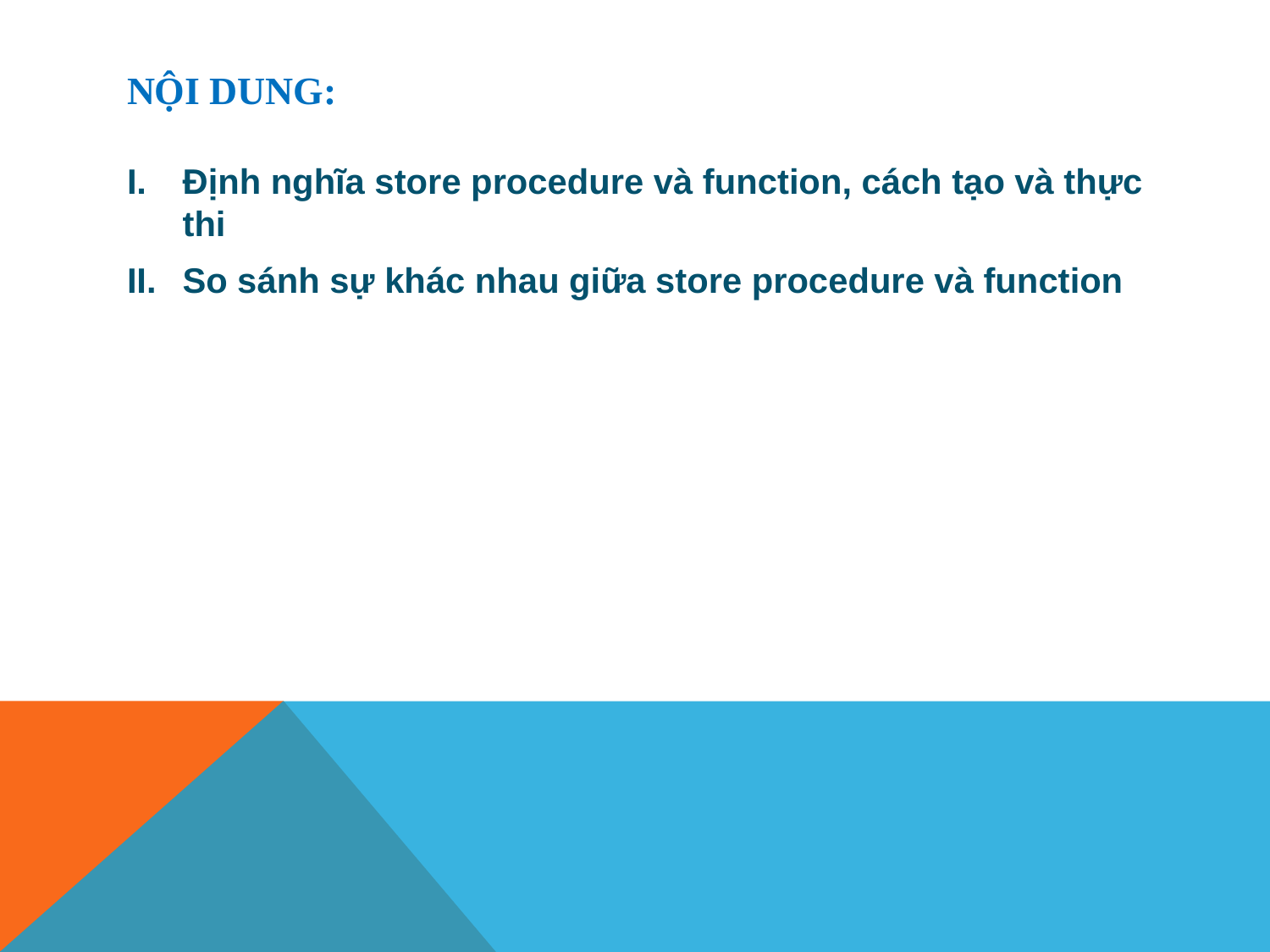

# NỘI DUNG:
Định nghĩa store procedure và function, cách tạo và thực thi
So sánh sự khác nhau giữa store procedure và function